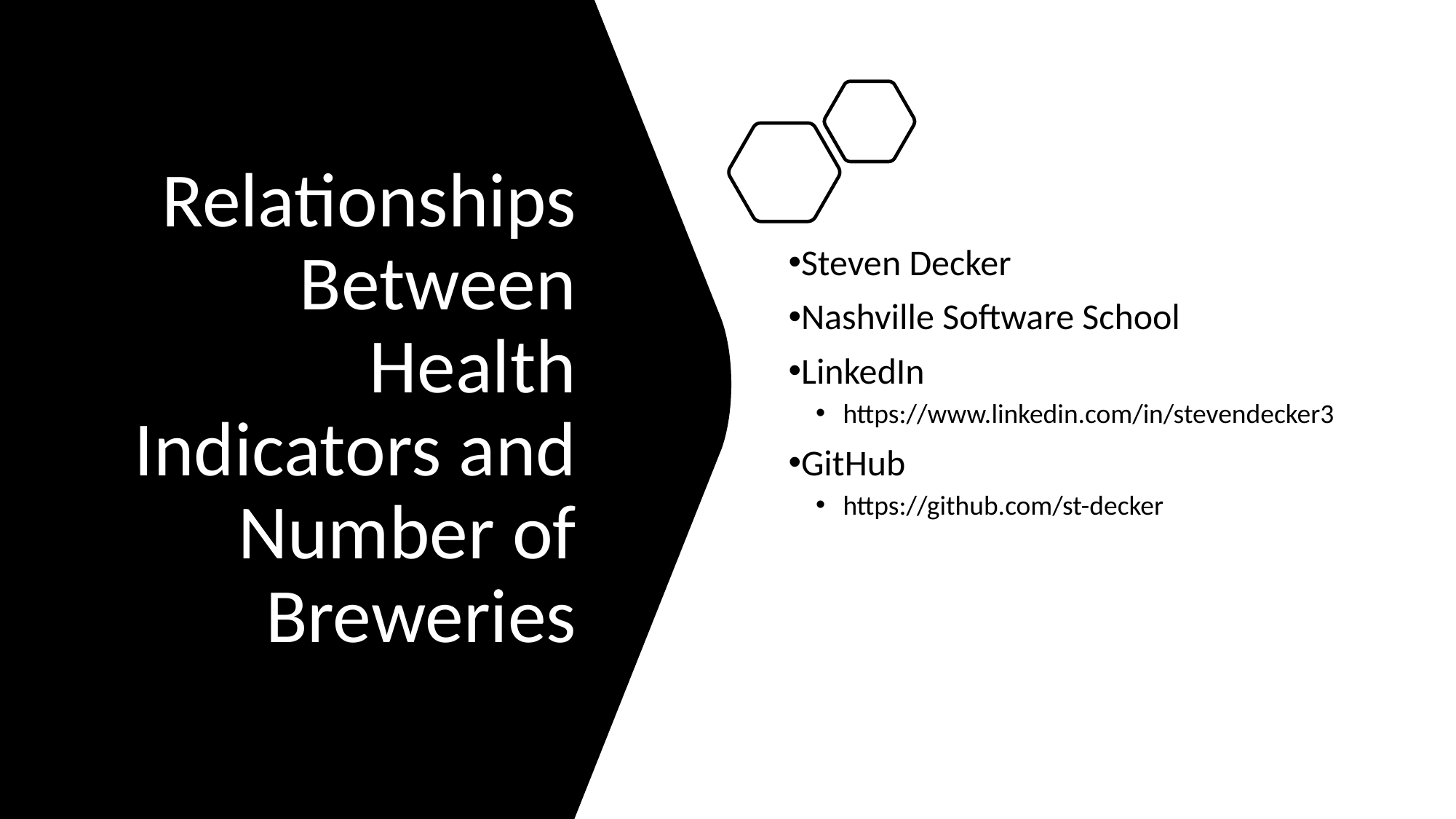

# Relationships Between Health Indicators and Number of Breweries
Steven Decker
Nashville Software School
LinkedIn
https://www.linkedin.com/in/stevendecker3
GitHub
https://github.com/st-decker